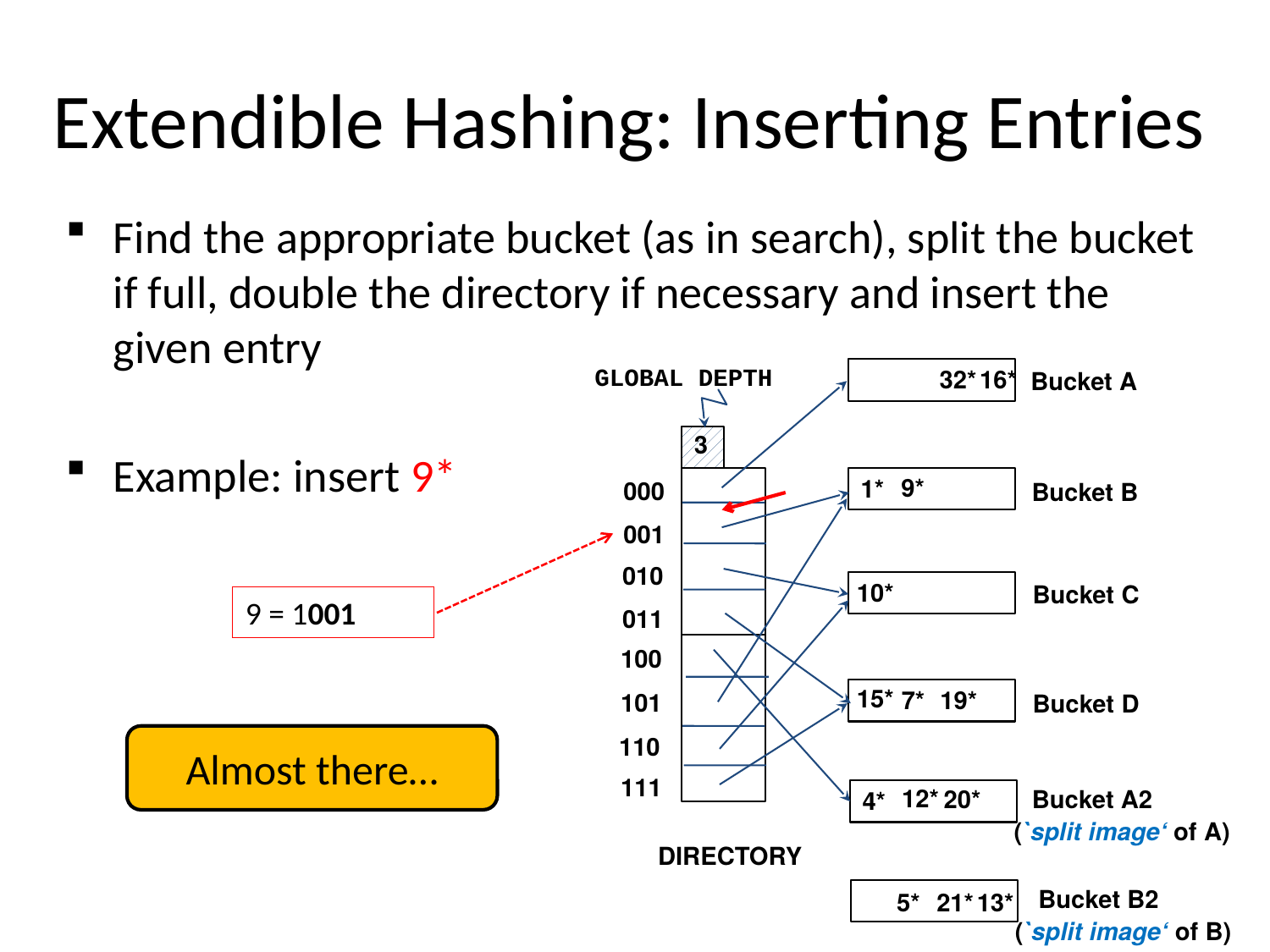

# Extendible Hashing: Inserting Entries
Find the appropriate bucket (as in search), split the bucket if full, double the directory if necessary and insert the given entry

Example: insert 9*

GLOBAL DEPTH
32*
16*

Bucket A

3

9*
1*

000
Bucket B

001

010

10*

Bucket C
9 = 1001

011

100

15*
7*
19*

101
Bucket D

110
Almost there…

111
12*
20*
Bucket A2
4*

(`split image‘ of A)
DIRECTORY
Bucket B2

5*
21*
13*
(`split image‘ of B)